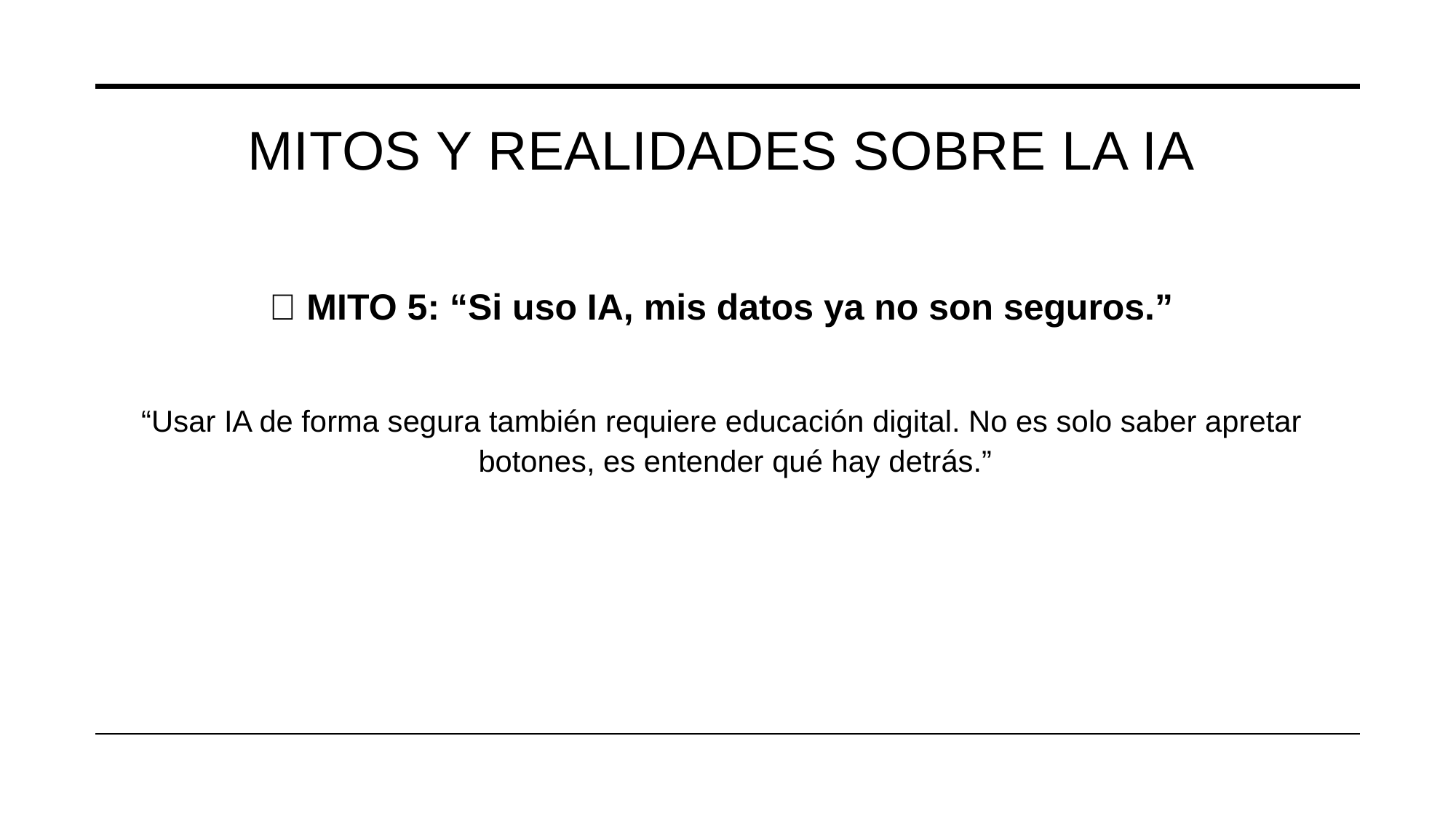

# Mitos y realidades sobre la IA
🧱 MITO 5: “Si uso IA, mis datos ya no son seguros.”

“Usar IA de forma segura también requiere educación digital. No es solo saber apretar botones, es entender qué hay detrás.”